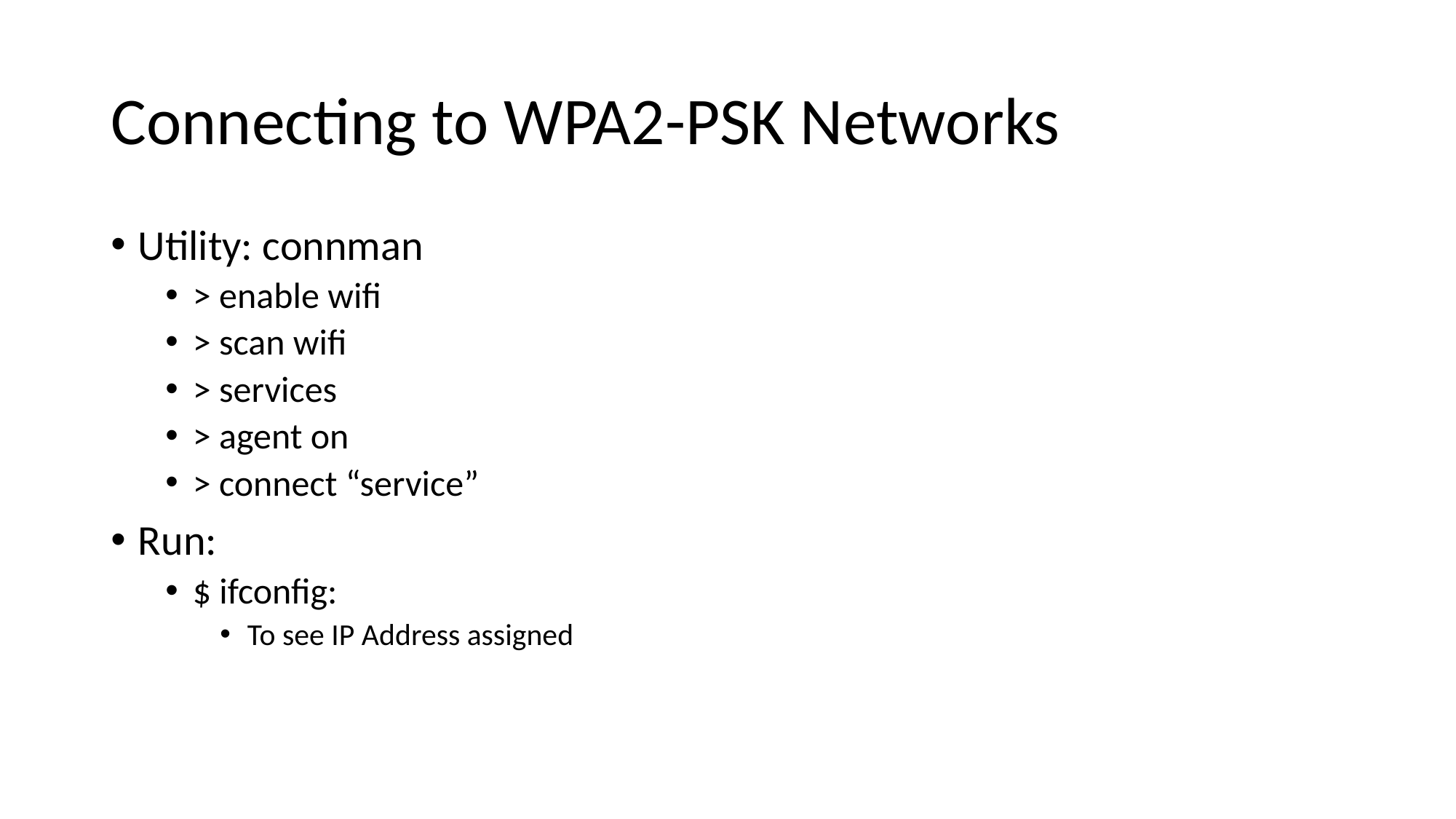

# Connecting to WPA2-PSK Networks
Utility: connman
> enable wifi
> scan wifi
> services
> agent on
> connect “service”
Run:
$ ifconfig:
To see IP Address assigned